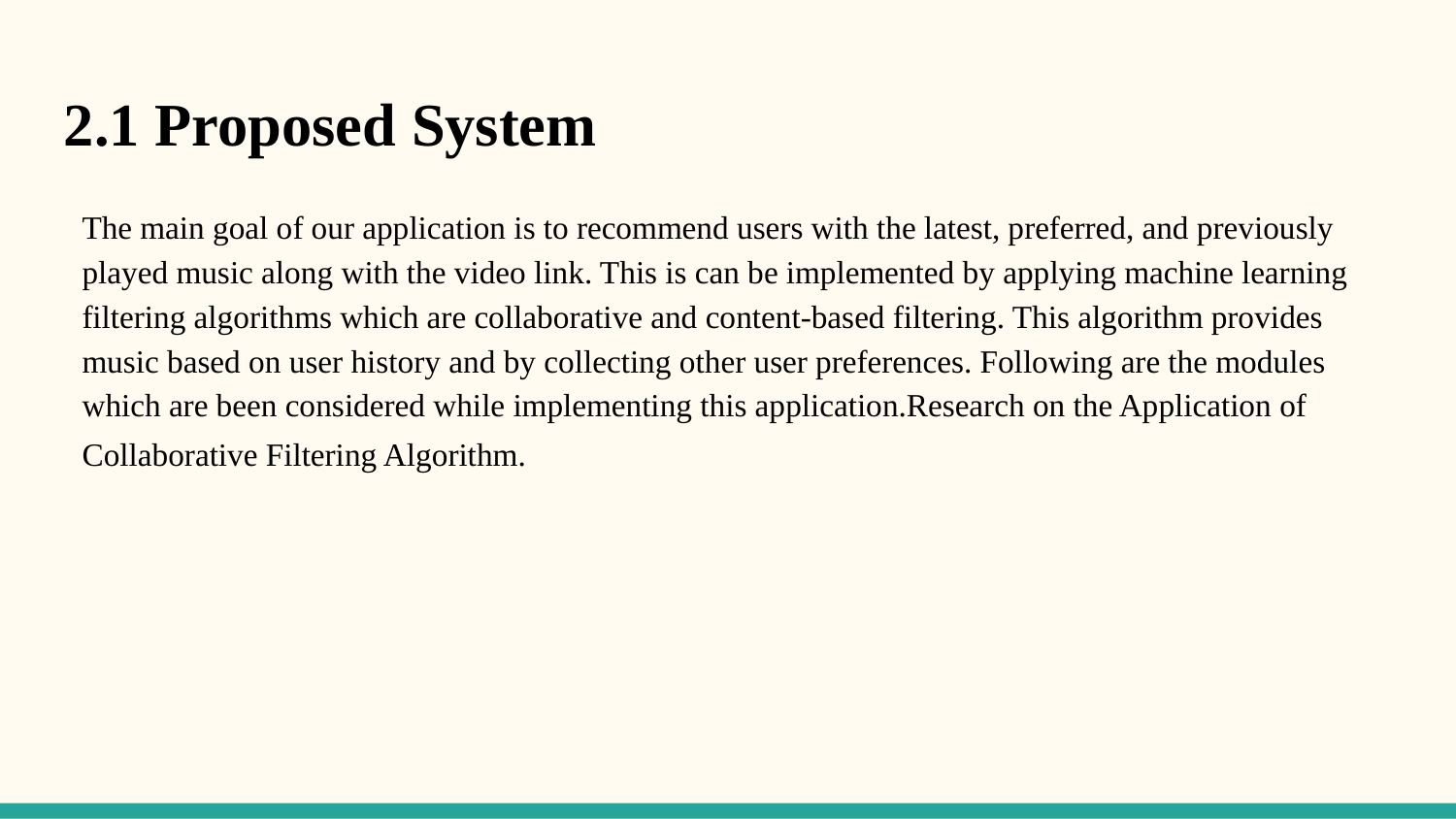

2.1 Proposed System
The main goal of our application is to recommend users with the latest, preferred, and previously played music along with the video link. This is can be implemented by applying machine learning filtering algorithms which are collaborative and content-based filtering. This algorithm provides music based on user history and by collecting other user preferences. Following are the modules which are been considered while implementing this application.Research on the Application of Collaborative Filtering Algorithm.